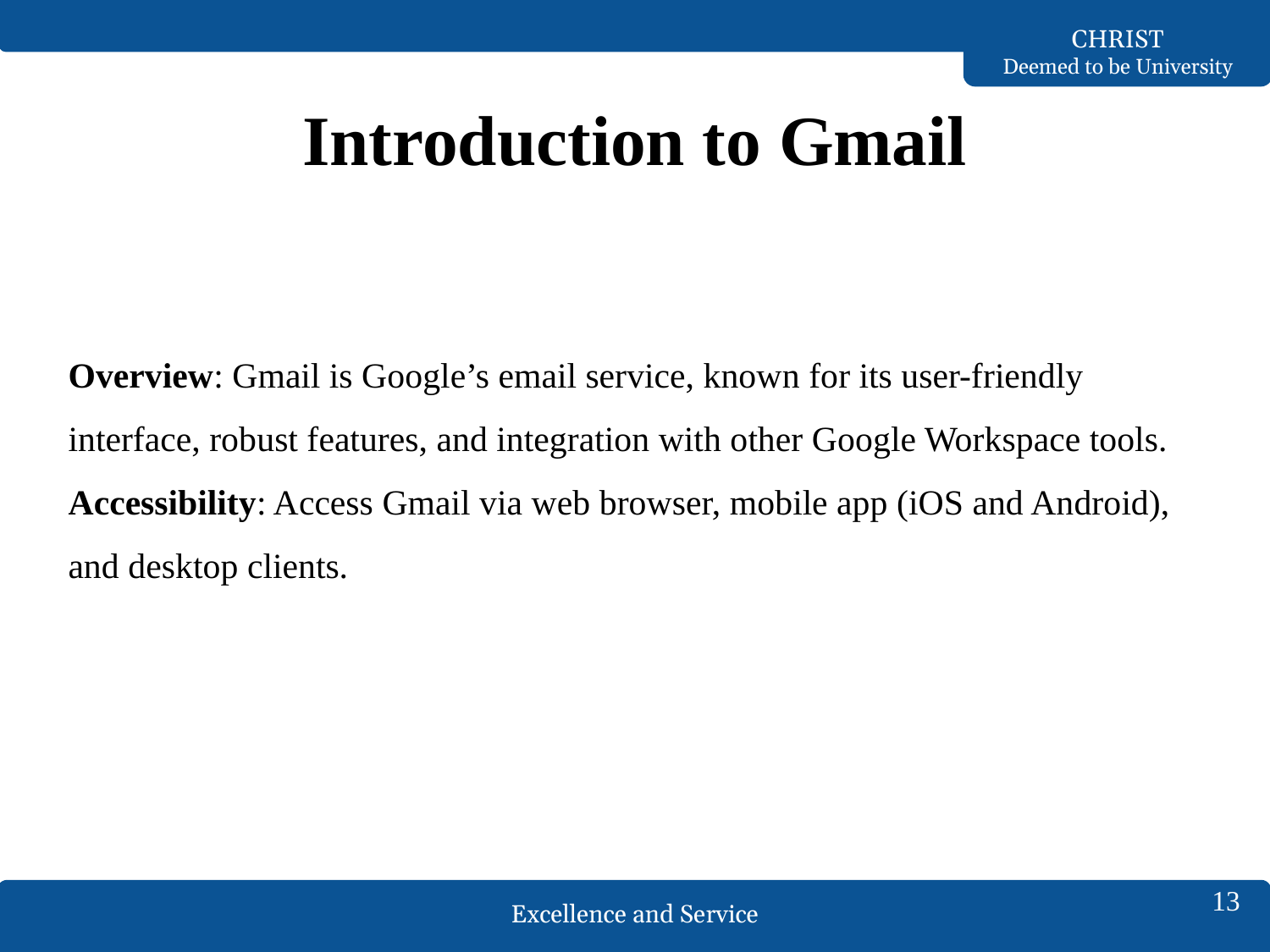

# Introduction to Gmail

Overview: Gmail is Google’s email service, known for its user-friendly interface, robust features, and integration with other Google Workspace tools.
Accessibility: Access Gmail via web browser, mobile app (iOS and Android), and desktop clients.

13